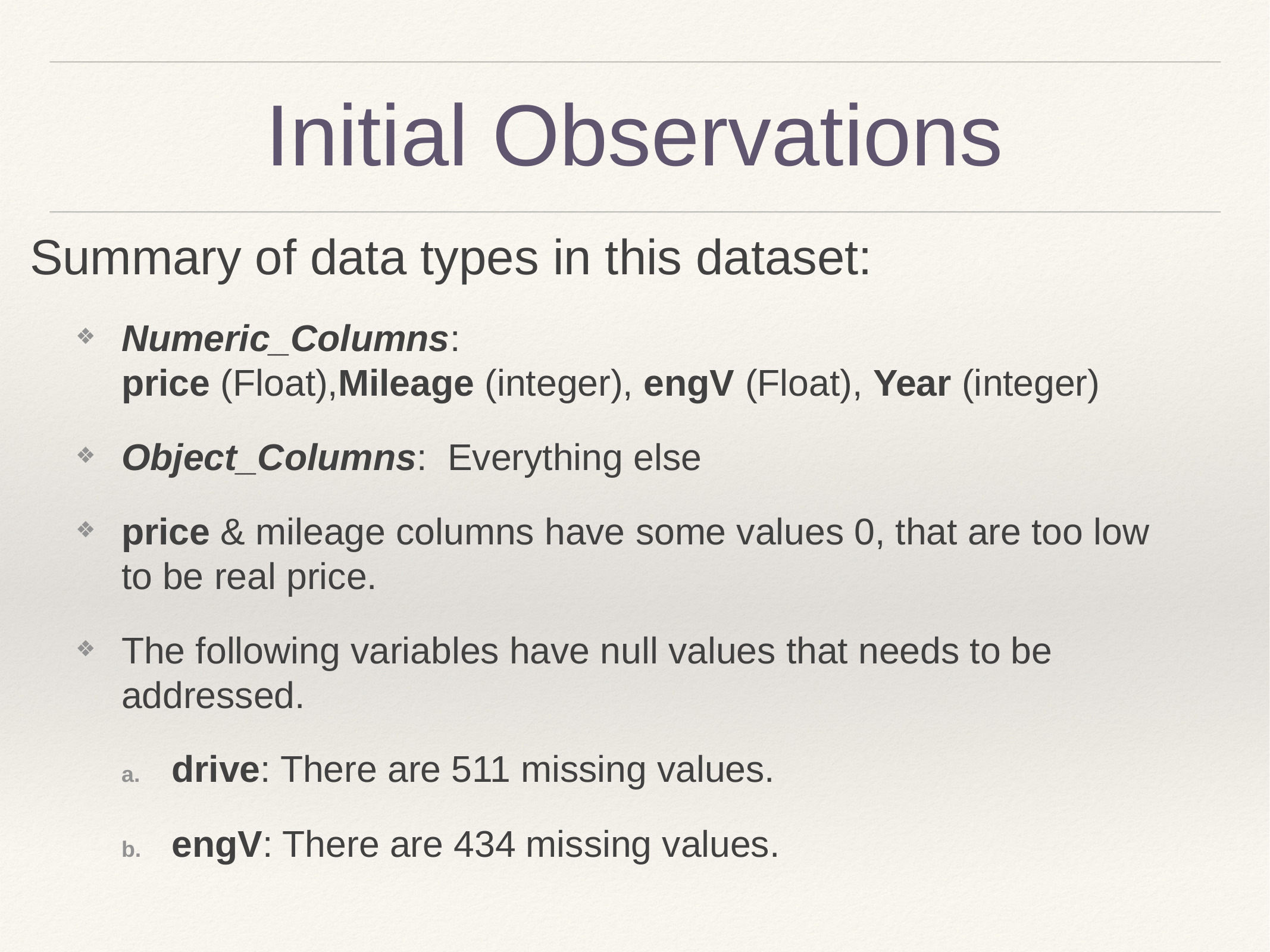

# Initial Observations
Summary of data types in this dataset:
Numeric_Columns:  price (Float),Mileage (integer), engV (Float), Year (integer)
Object_Columns:  Everything else
price & mileage columns have some values 0, that are too low to be real price.
The following variables have null values that needs to be addressed.
drive: There are 511 missing values.
engV: There are 434 missing values.